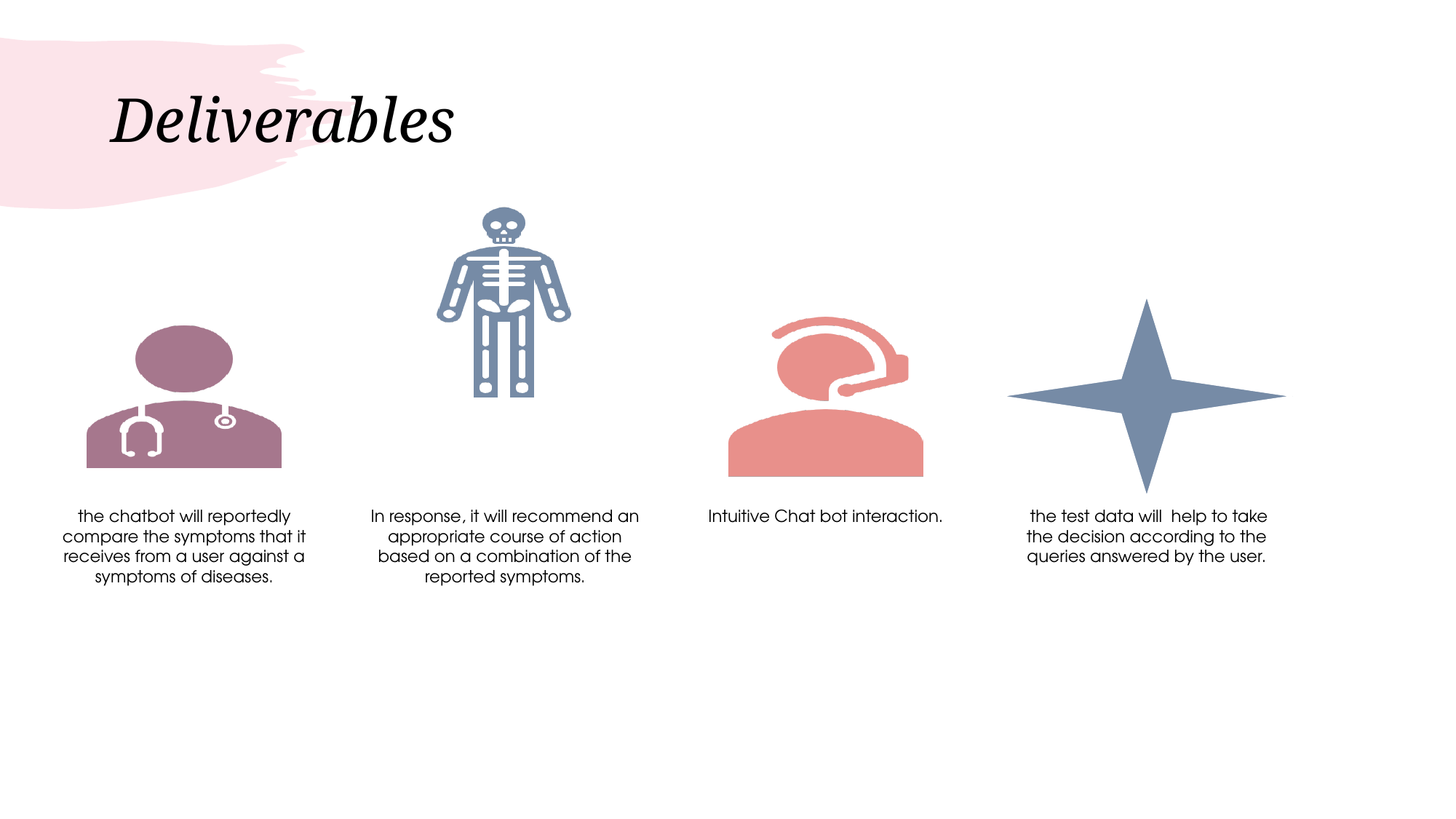

# Deliverables
the chatbot will reportedly compare the symptoms that it receives from a user against a symptoms of diseases.
In response, it will recommend an appropriate course of action based on a combination of the reported symptoms.
Intuitive Chat bot interaction.
 the test data will  help to take the decision according to the queries answered by the user.